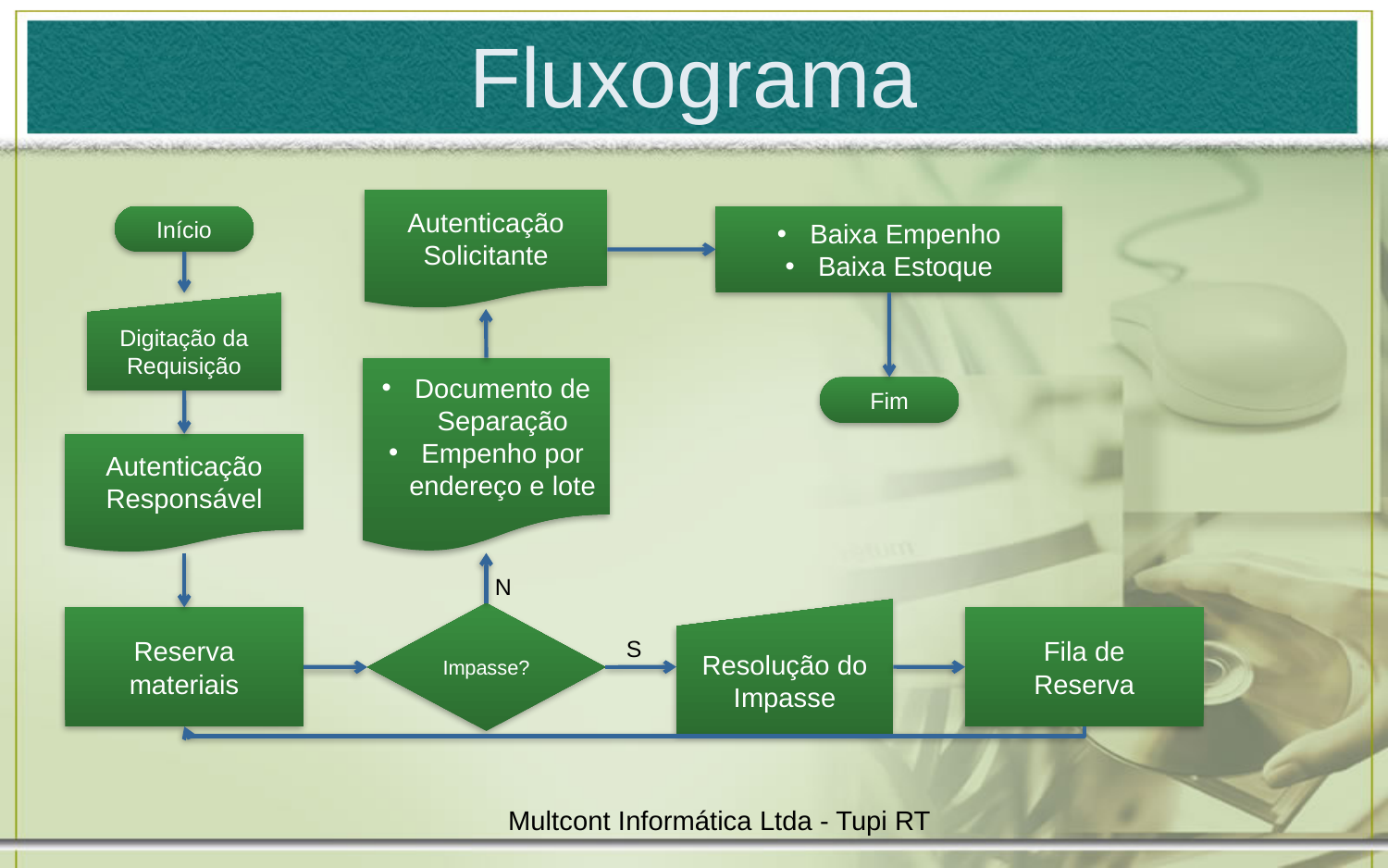

# Fluxograma
Autenticação Solicitante
Baixa Empenho
Baixa Estoque
Início
Digitação da Requisição
Documento de Separação
Empenho por endereço e lote
Fim
Autenticação Responsável
N
Resolução do Impasse
Impasse?
Reserva materiais
Fila de Reserva
S
Multcont Informática Ltda - Tupi RT